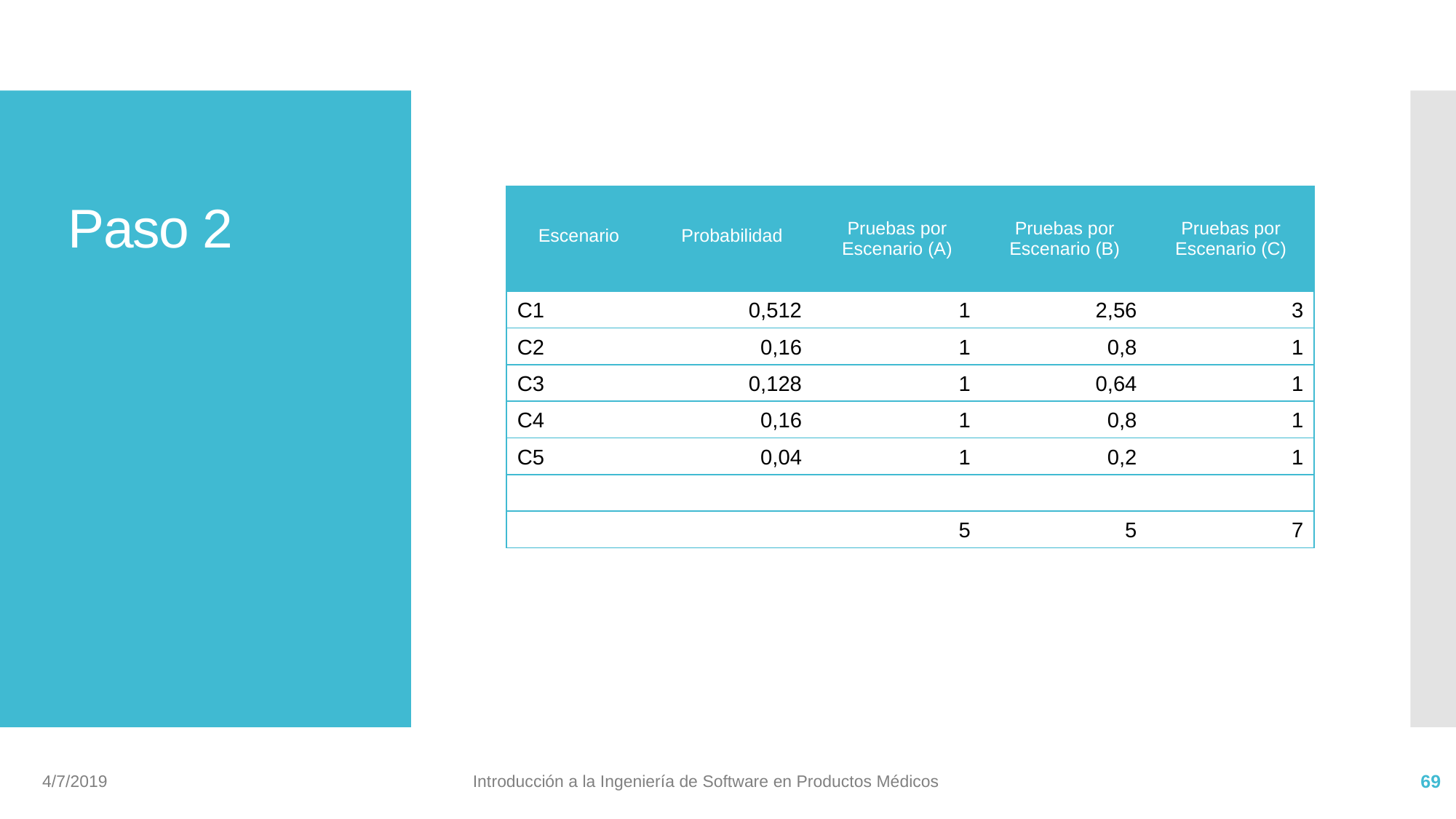

| Escenario | Probabilidad | Pruebas por Escenario (A) | Pruebas por Escenario (B) | Pruebas por Escenario (C) |
| --- | --- | --- | --- | --- |
| C1 | 0,512 | 1 | 2,56 | 3 |
| C2 | 0,16 | 1 | 0,8 | 1 |
| C3 | 0,128 | 1 | 0,64 | 1 |
| C4 | 0,16 | 1 | 0,8 | 1 |
| C5 | 0,04 | 1 | 0,2 | 1 |
|  |  |  |  |  |
|  |  | 5 | 5 | 7 |
# Paso 2
4/7/2019
Introducción a la Ingeniería de Software en Productos Médicos
69